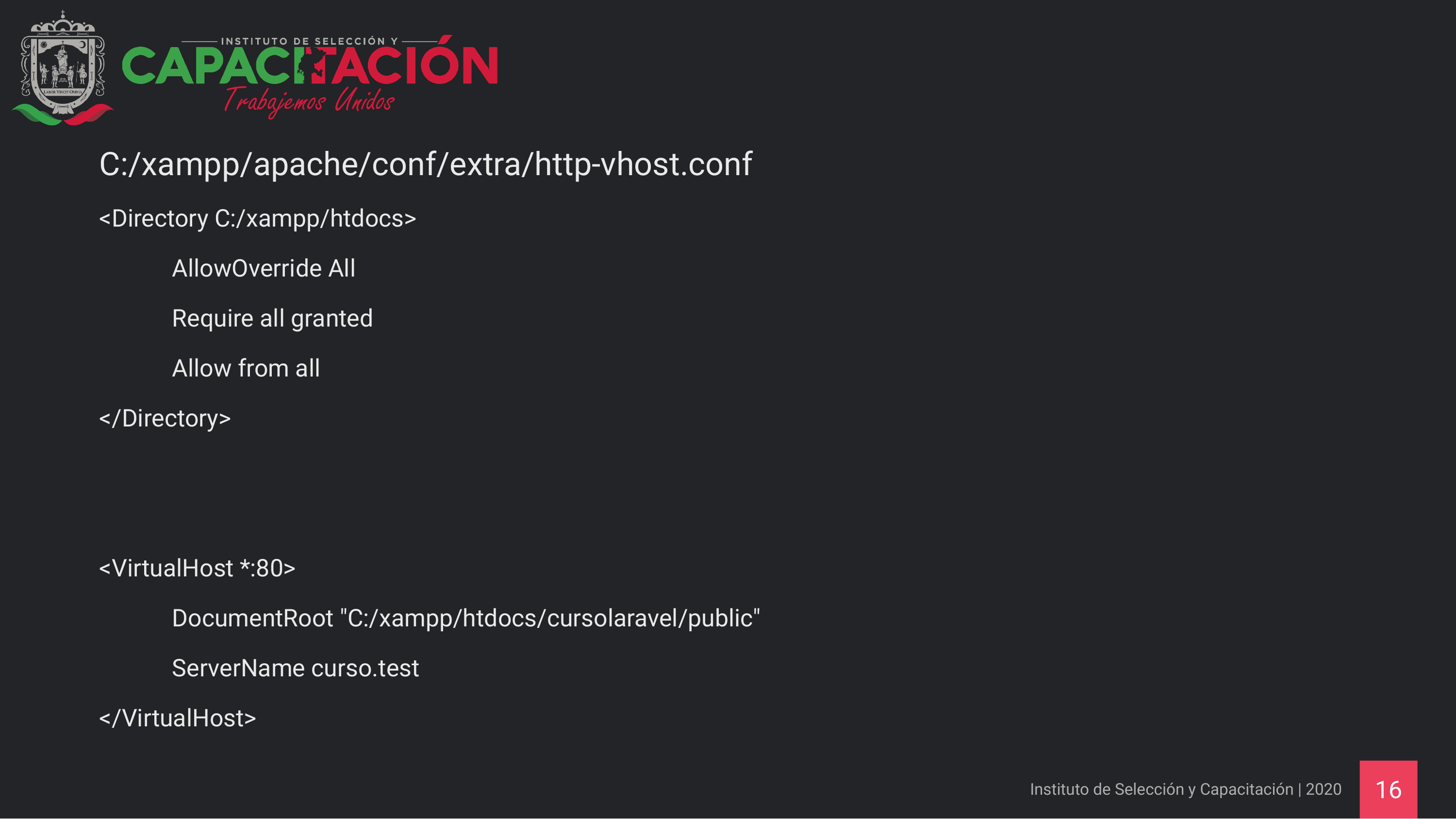

C:/xampp/apache/conf/extra/http-vhost.conf
<Directory C:/xampp/htdocs>
	AllowOverride All
	Require all granted
	Allow from all
</Directory>

<VirtualHost *:80>
	DocumentRoot "C:/xampp/htdocs/cursolaravel/public"
	ServerName curso.test
</VirtualHost>
Instituto de Selección y Capacitación | 2020
16